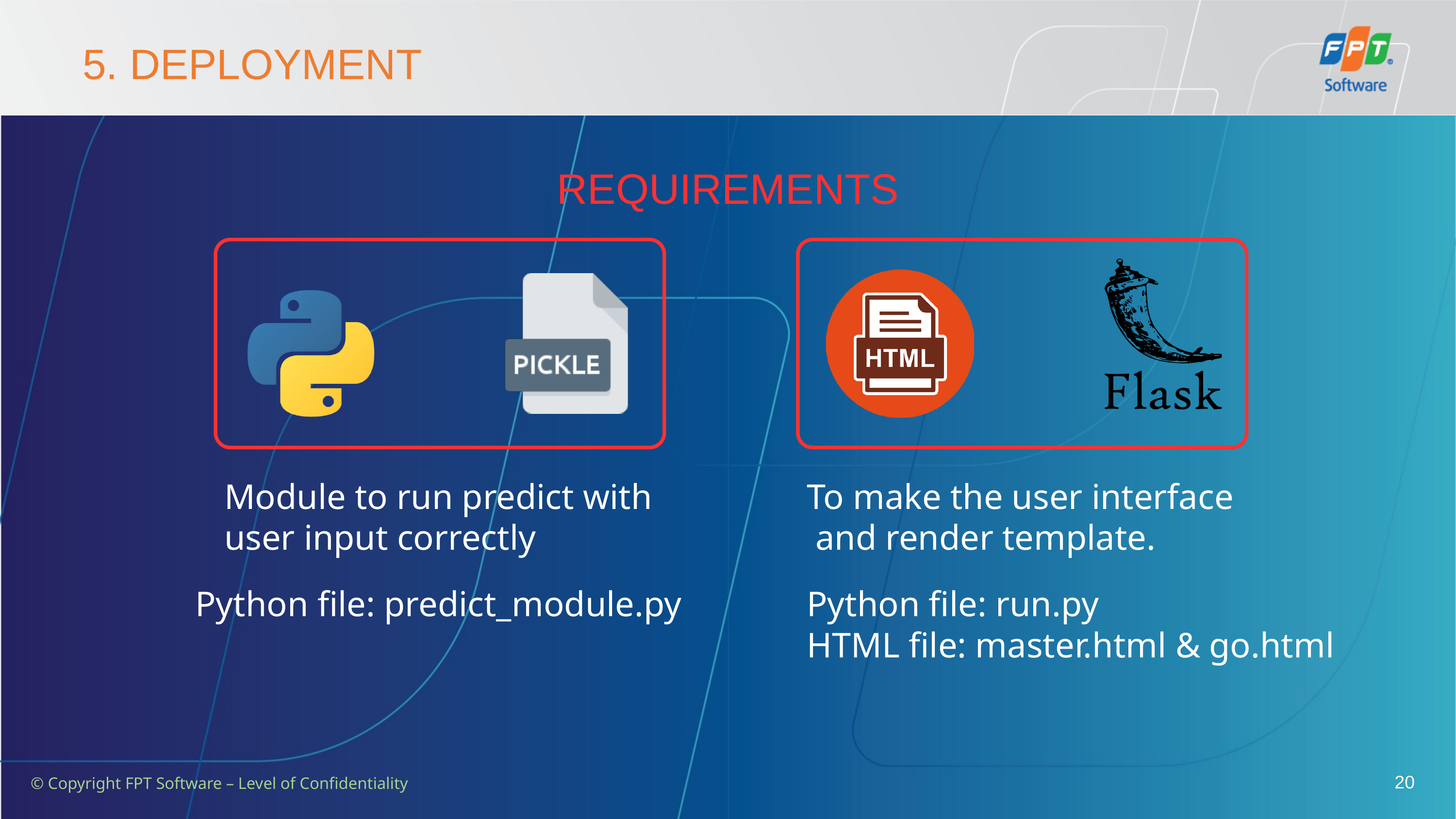

5. DEPLOYMENT
REQUIREMENTS

Module to run predict with user input correctly
To make the user interface
 and render template.

Python file: predict_module.py
Python file: run.py
HTML file: master.html & go.html

20
© Copyright FPT Software – Level of Confidentiality